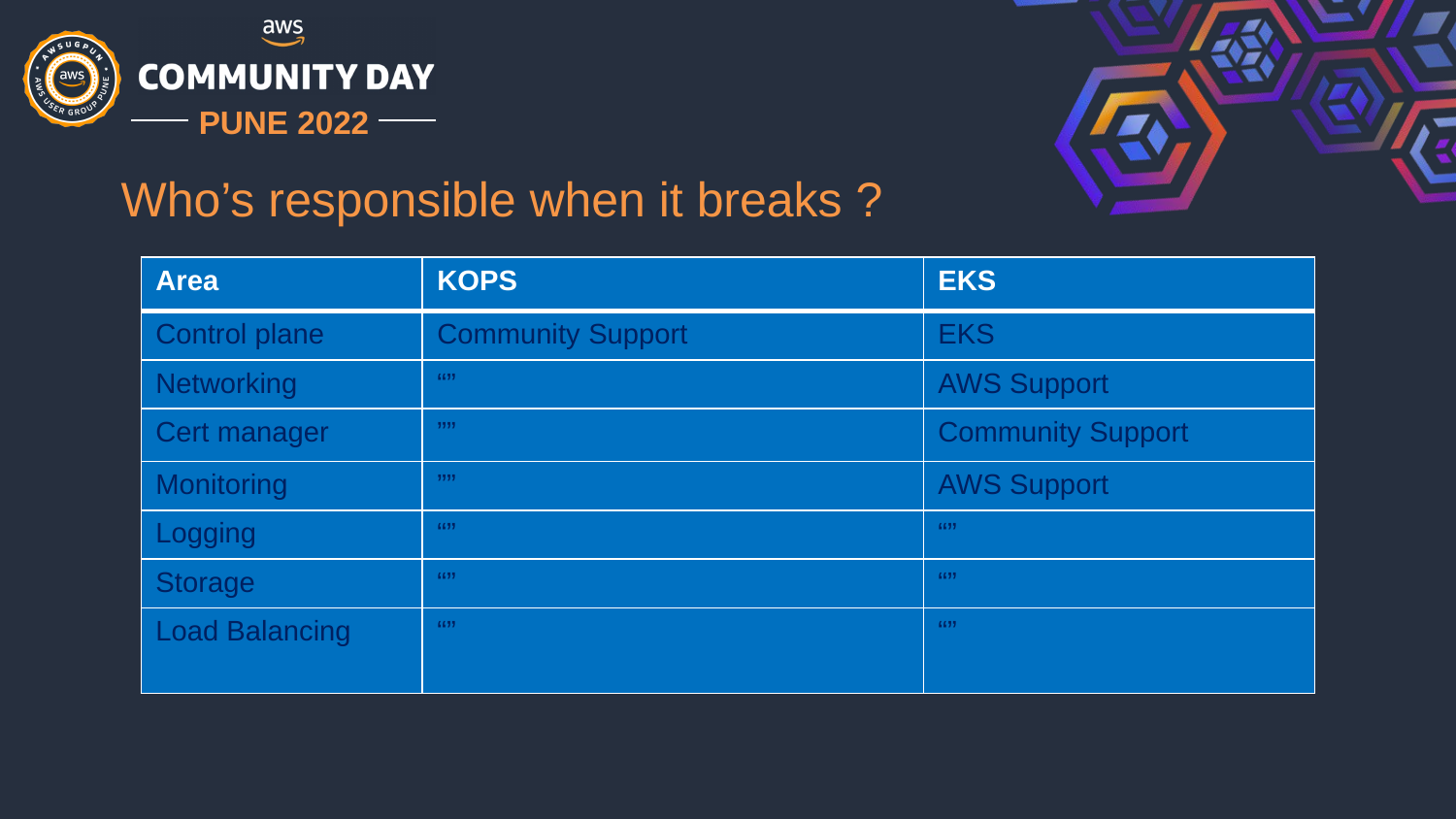

Who’s responsible when it breaks ?
| Area | KOPS | EKS |
| --- | --- | --- |
| Control plane | Community Support | EKS |
| Networking | “” | AWS Support |
| Cert manager | ”” | Community Support |
| Monitoring | ”” | AWS Support |
| Logging | “” | “” |
| Storage | “” | “” |
| Load Balancing | “” | “” |